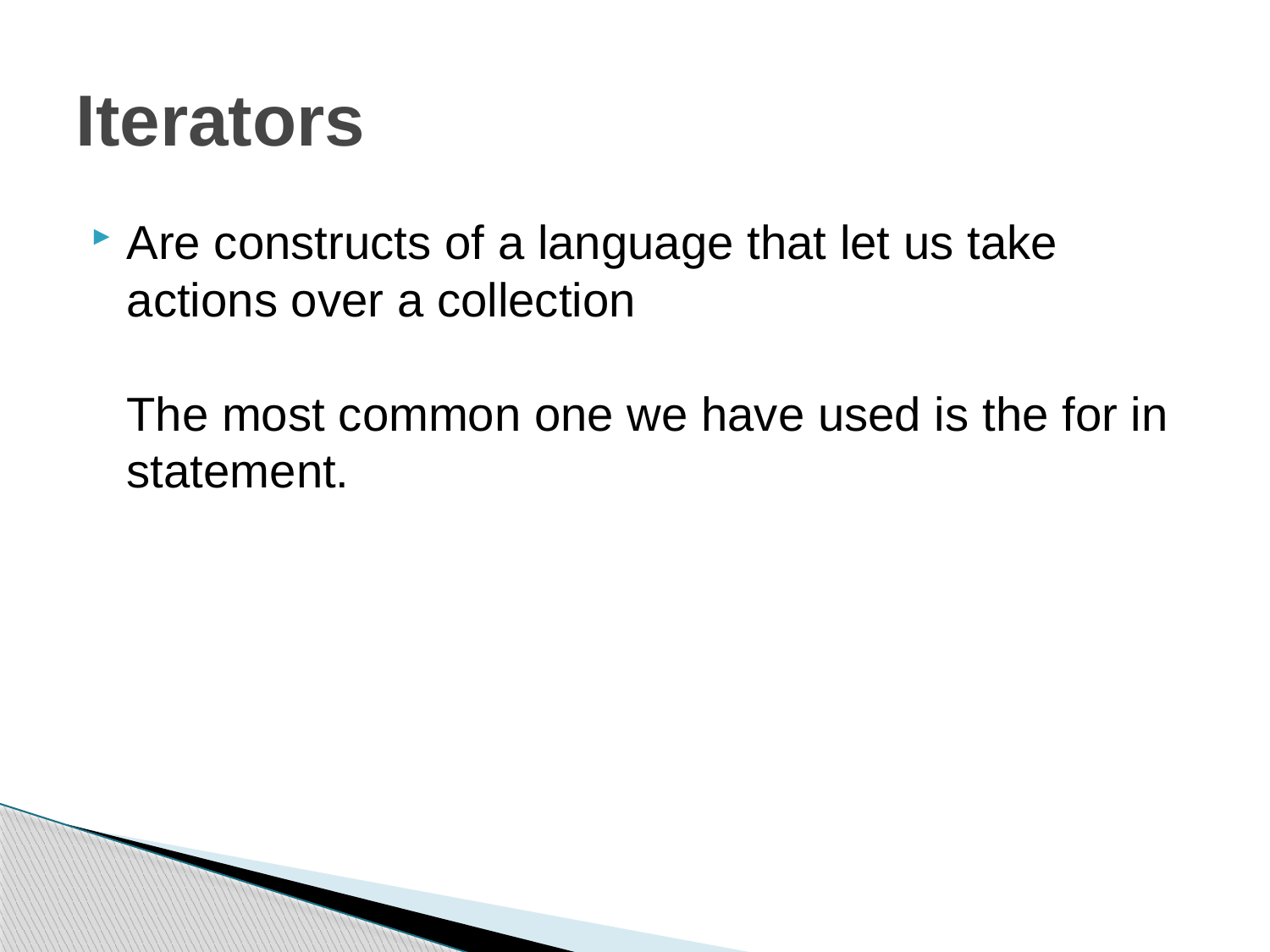

# Iterators
Are constructs of a language that let us take actions over a collection
The most common one we have used is the for in statement.